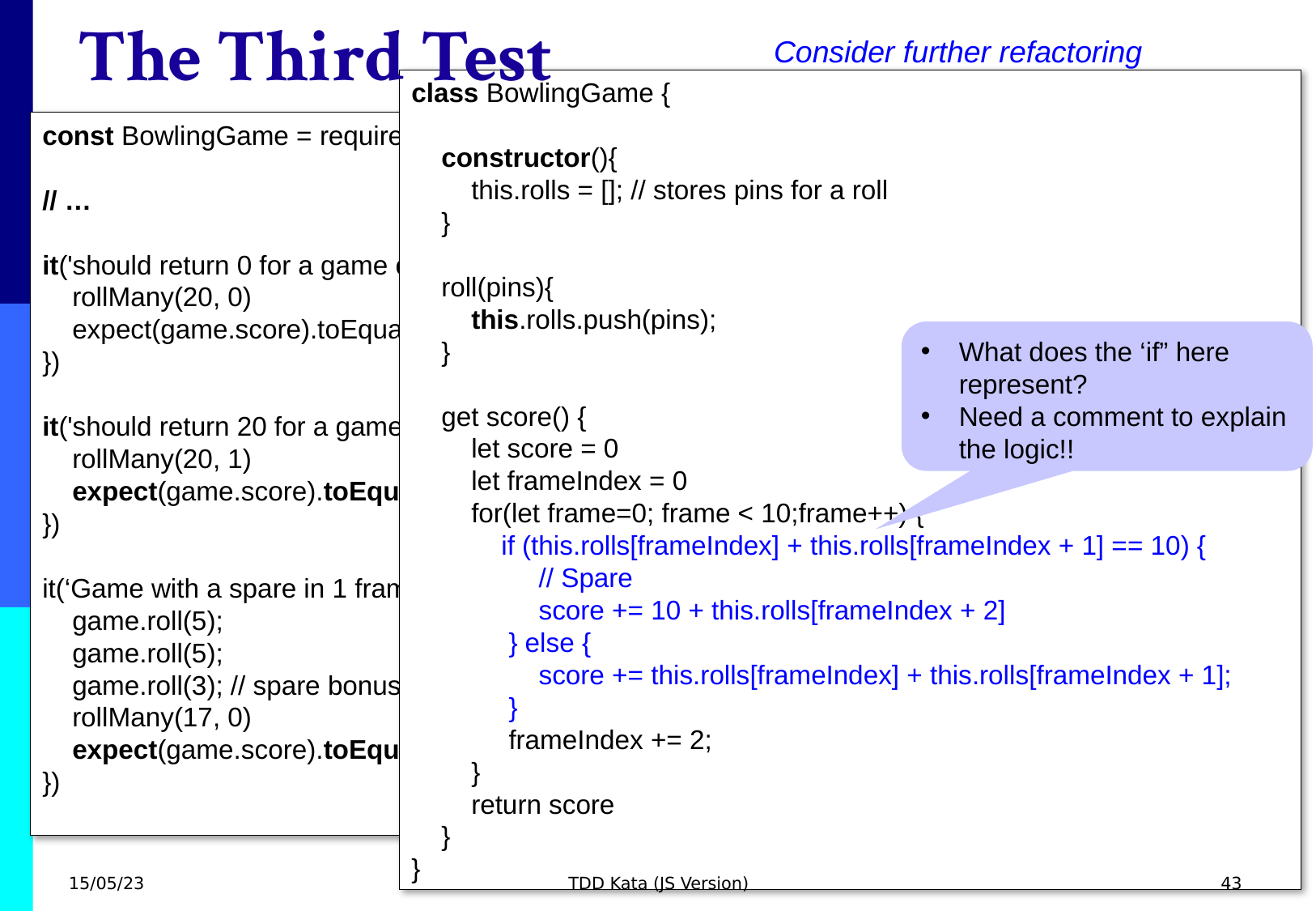

Consider further refactoring
# The Third Test
class BowlingGame {
    constructor(){
        this.rolls = []; // stores pins for a roll
    }
    roll(pins){
        this.rolls.push(pins);
    }
    get score() {
        let score = 0
        let frameIndex = 0
        for(let frame=0; frame < 10;frame++) {
            if (this.rolls[frameIndex] + this.rolls[frameIndex + 1] == 10) {
                 // Spare
                 score += 10 + this.rolls[frameIndex + 2]
             } else {
                 score += this.rolls[frameIndex] + this.rolls[frameIndex + 1];
             }
             frameIndex += 2;
        }
        return score
    }
}
const BowlingGame = require("../bowlingball-game.js");

// …
it('should return 0 for a game of all zeros', () => {
    rollMany(20, 0)
    expect(game.score).toEqual(0); //check that the score = 0
})

it('should return 20 for a game of all ones', () => {
    rollMany(20, 1)
    expect(game.score).toEqual(20); //check that the score = 20
})

it(‘Game with a spare in 1 frame and zeros should score 16’, () => {
    game.roll(5);
    game.roll(5);
    game.roll(3); // spare bonus
    rollMany(17, 0)
    expect(game.score).toEqual(16);
})

What does the ‘if” here represent?
Need a comment to explain the logic!!
15/05/23
TDD Kata (JS Version)
43